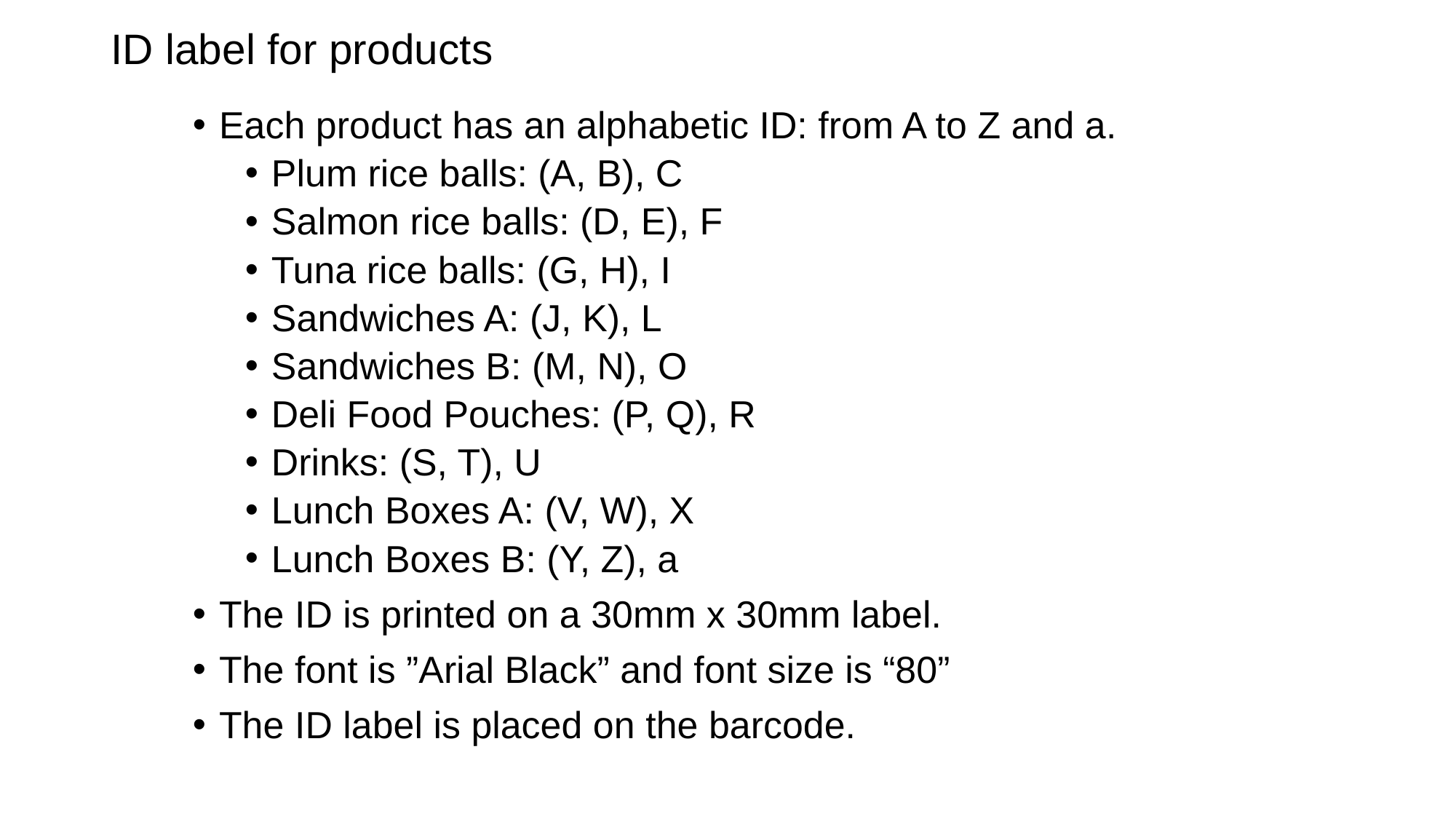

# ID label for products
Each product has an alphabetic ID: from A to Z and a.
Plum rice balls: (A, B), C
Salmon rice balls: (D, E), F
Tuna rice balls: (G, H), I
Sandwiches A: (J, K), L
Sandwiches B: (M, N), O
Deli Food Pouches: (P, Q), R
Drinks: (S, T), U
Lunch Boxes A: (V, W), X
Lunch Boxes B: (Y, Z), a
The ID is printed on a 30mm x 30mm label.
The font is ”Arial Black” and font size is “80”
The ID label is placed on the barcode.